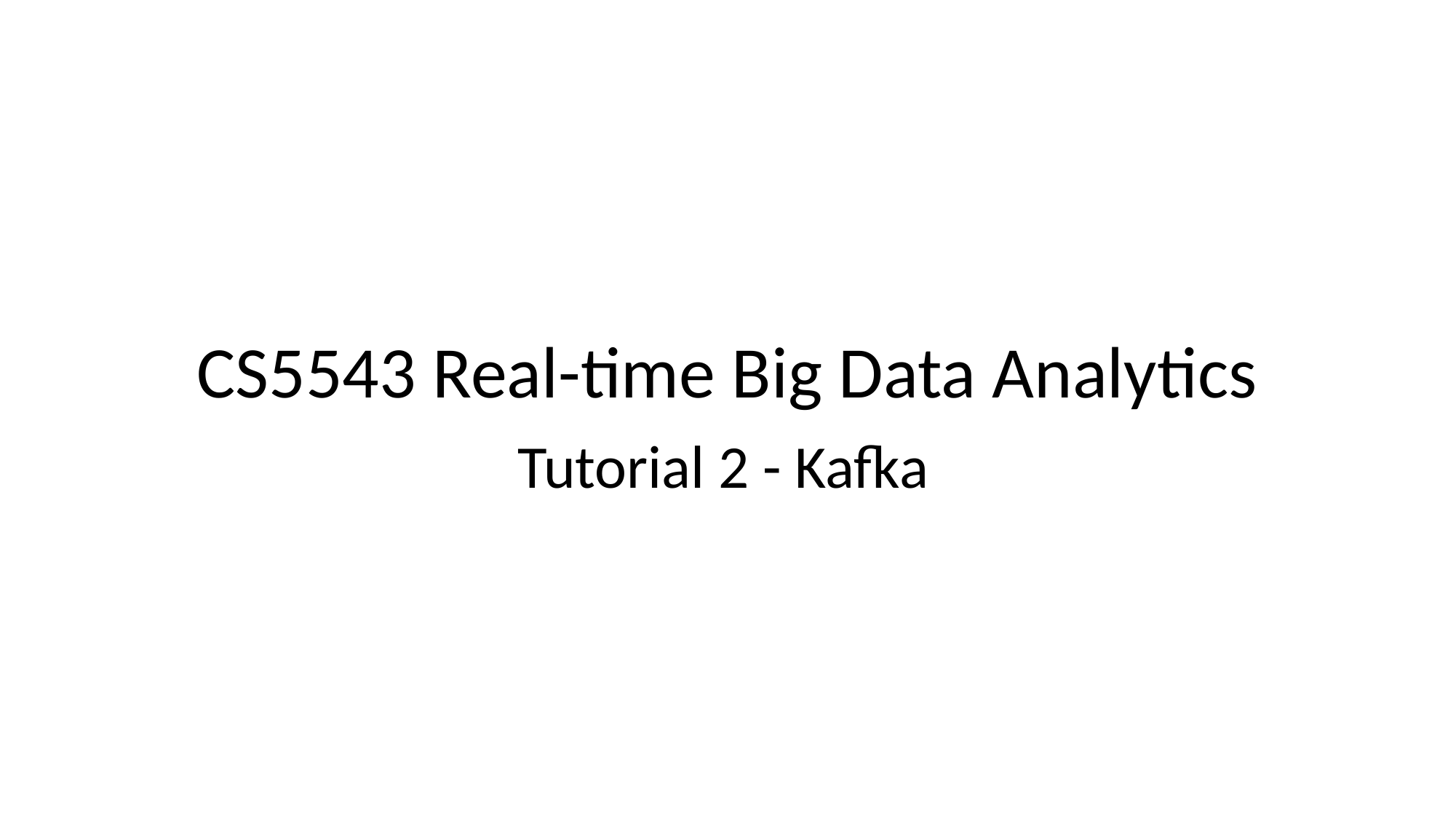

# CS5543 Real-time Big Data Analytics
Tutorial 2 - Kafka